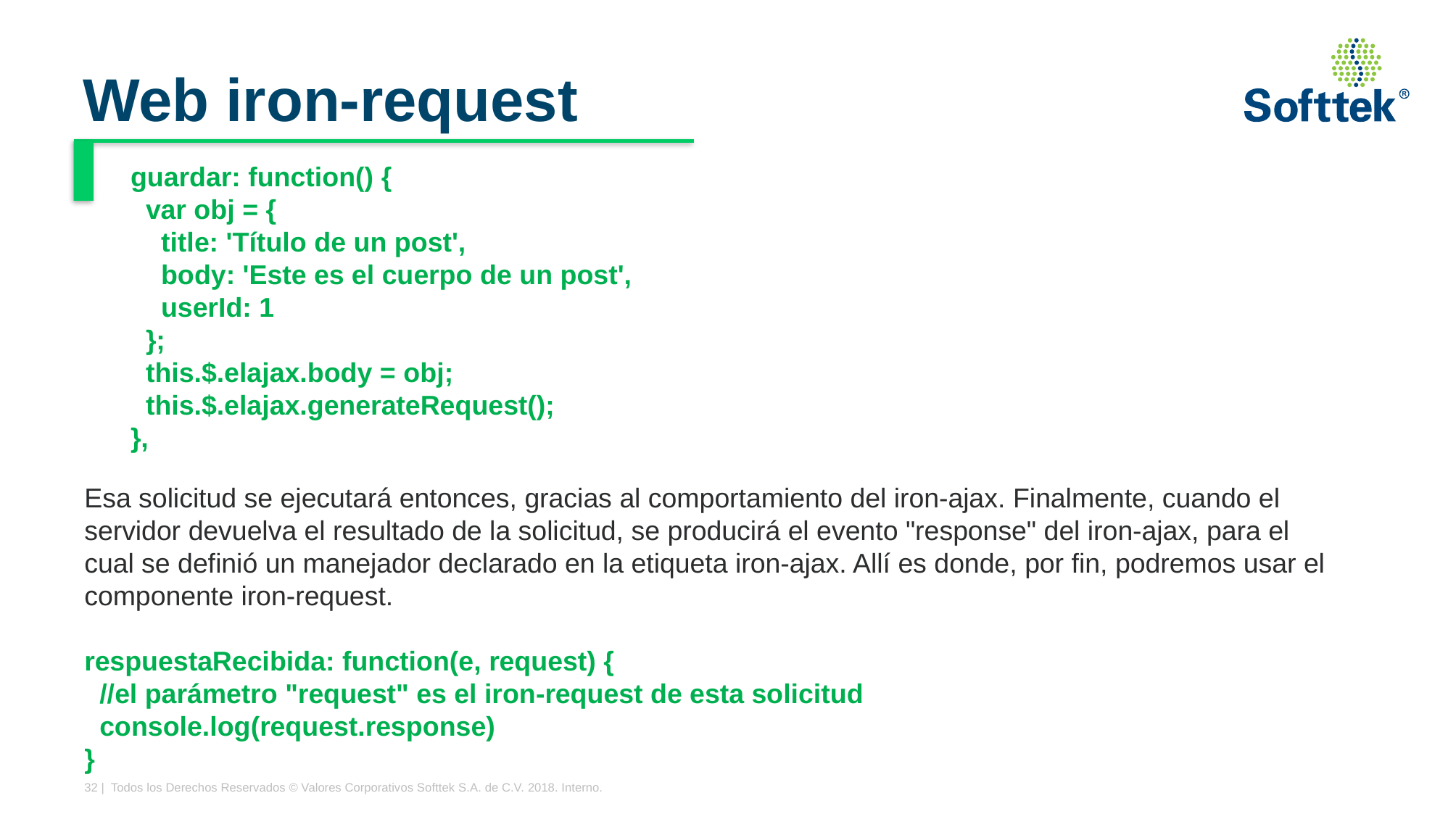

# Web iron-request

guardar: function() {
  var obj = {
    title: 'Título de un post',
    body: 'Este es el cuerpo de un post',
    userId: 1
  };
  this.$.elajax.body = obj;
  this.$.elajax.generateRequest();
},
Esa solicitud se ejecutará entonces, gracias al comportamiento del iron-ajax. Finalmente, cuando el servidor devuelva el resultado de la solicitud, se producirá el evento "response" del iron-ajax, para el cual se definió un manejador declarado en la etiqueta iron-ajax. Allí es donde, por fin, podremos usar el componente iron-request.

respuestaRecibida: function(e, request) {
  //el parámetro "request" es el iron-request de esta solicitud
  console.log(request.response)
}